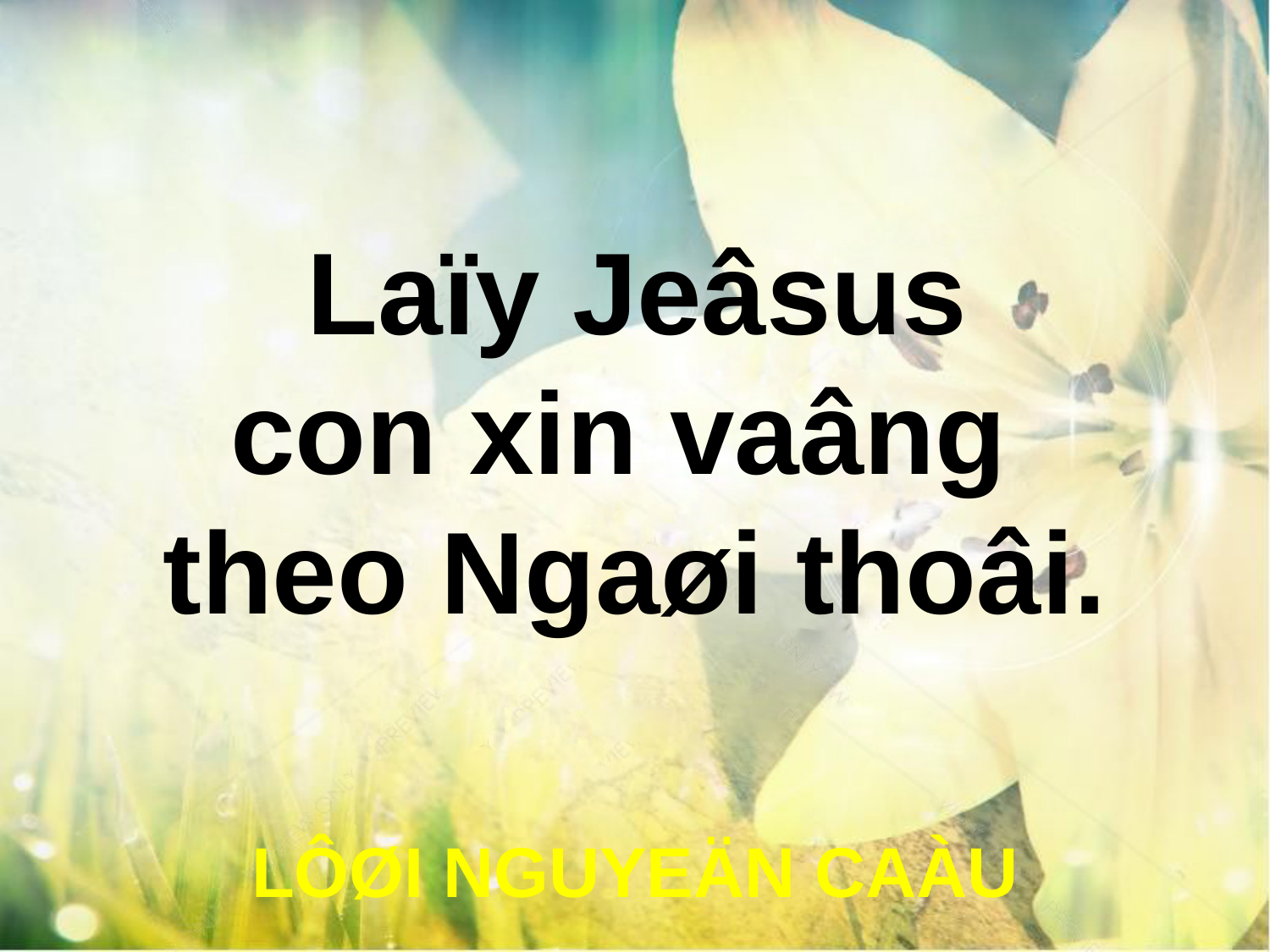

Laïy Jeâsus
con xin vaâng
theo Ngaøi thoâi.
LÔØI NGUYEÄN CAÀU